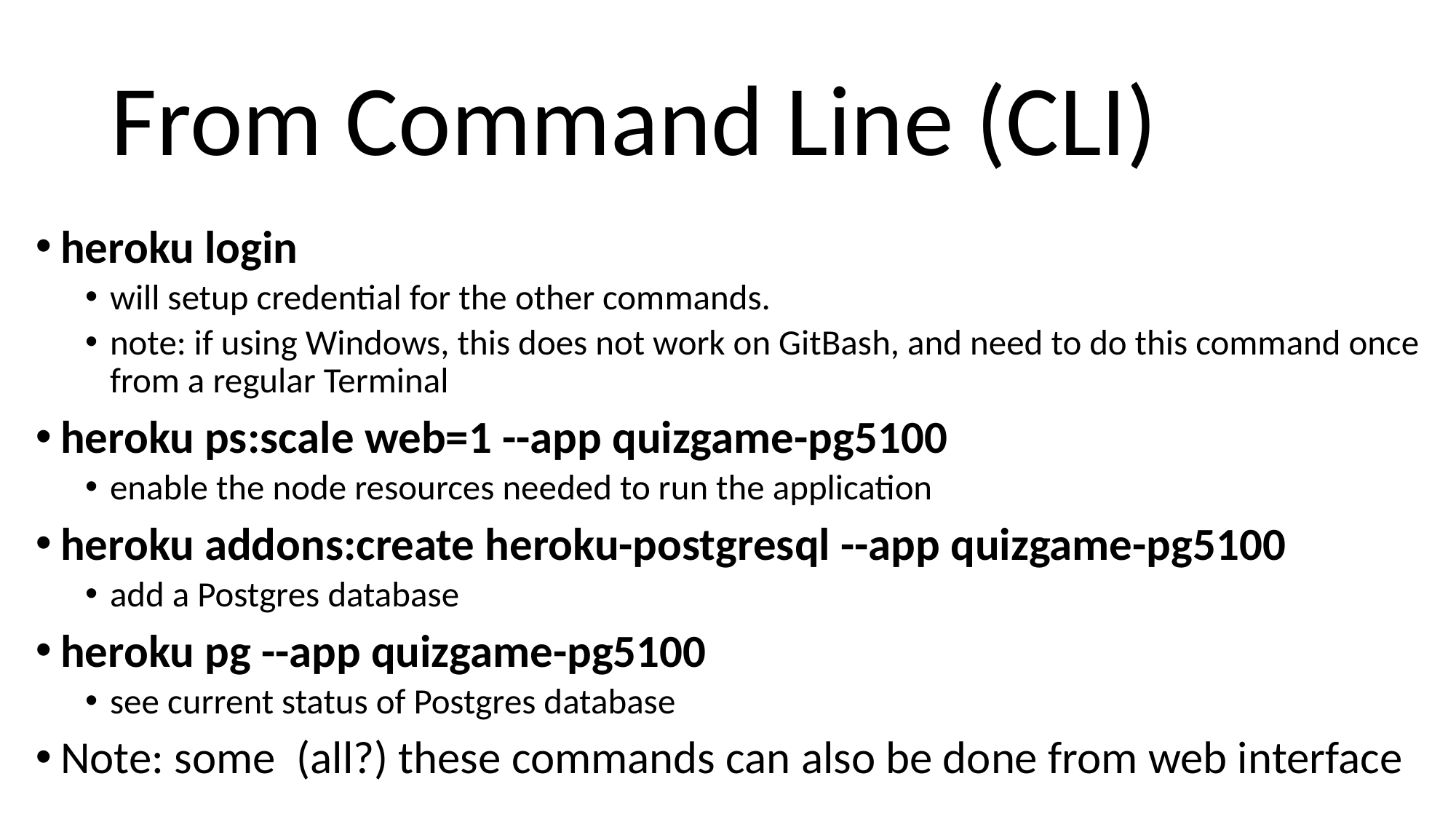

# From Command Line (CLI)
heroku login
will setup credential for the other commands.
note: if using Windows, this does not work on GitBash, and need to do this command once from a regular Terminal
heroku ps:scale web=1 --app quizgame-pg5100
enable the node resources needed to run the application
heroku addons:create heroku-postgresql --app quizgame-pg5100
add a Postgres database
heroku pg --app quizgame-pg5100
see current status of Postgres database
Note: some  (all?) these commands can also be done from web interface